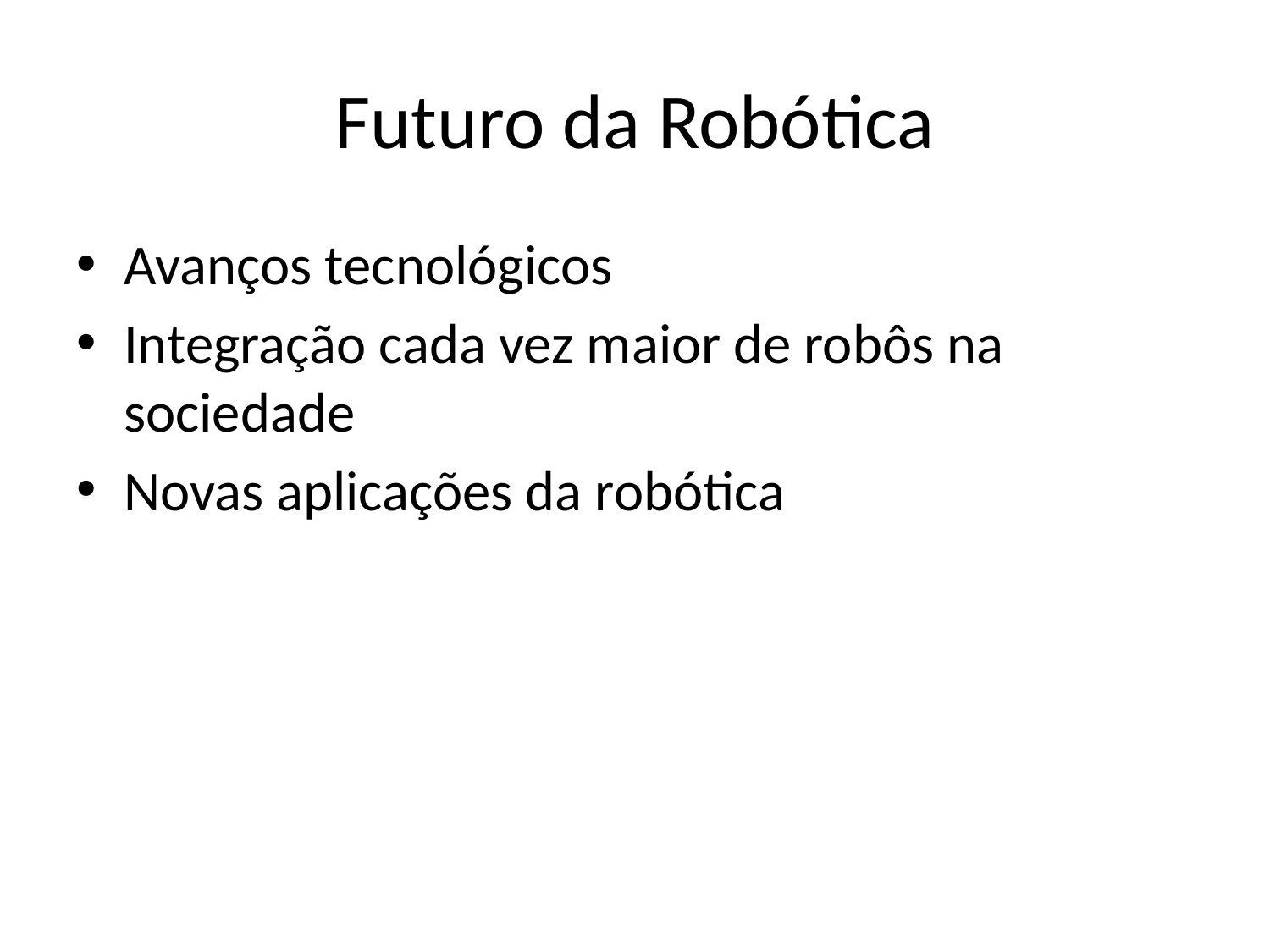

# Futuro da Robótica
Avanços tecnológicos
Integração cada vez maior de robôs na sociedade
Novas aplicações da robótica